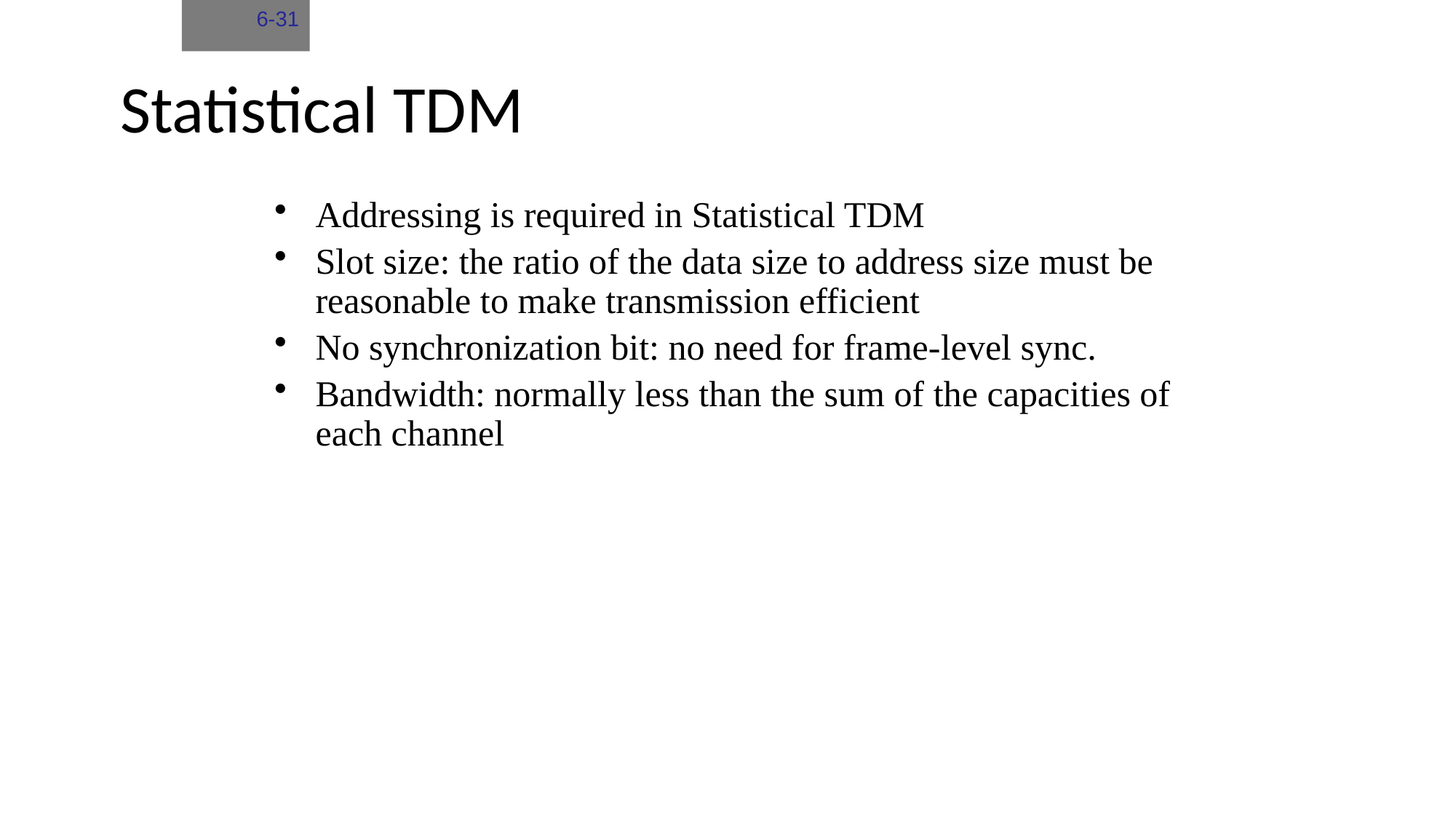

6-31
# Statistical TDM
Addressing is required in Statistical TDM
Slot size: the ratio of the data size to address size must be reasonable to make transmission efficient
No synchronization bit: no need for frame-level sync.
Bandwidth: normally less than the sum of the capacities of each channel